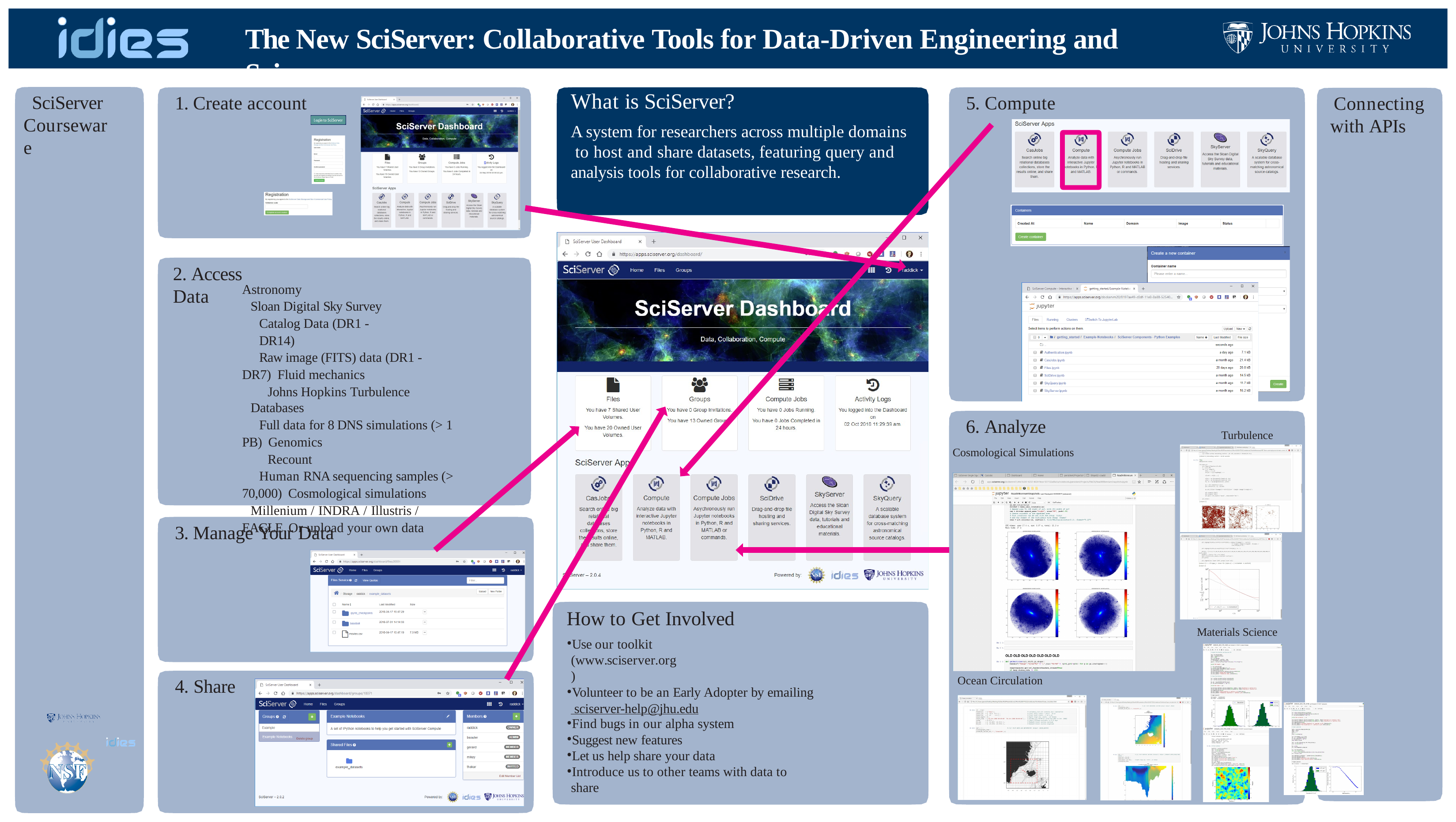

# The New SciServer: Collaborative Tools for Data-Driven Engineering and Science

What is SciServer?
A system for researchers across multiple domains  to host and share datasets, featuring query and  analysis tools for collaborative research.

SciServer  Courseware
1. Create account
5. Compute
Connecting  with APIs

2. Access Data
Astronomy
Sloan Digital Sky Survey  Catalog Data (DR1 - DR14)
Raw image (FITS) data (DR1 - DR7)  Fluid mechanics
Johns Hopkins Turbulence Databases
Full data for 8 DNS simulations (> 1 PB)  Genomics
Recount
Human RNA sequencing samples (> 70,000)  Cosmological simulations
Millenium / INDRA / Illustris / EAGLE  Or upload your own data

6. Analyze
Cosmological Simulations

Turbulence

3. Manage Your Data

How to Get Involved
Use our toolkit  (www.sciserver.org)
Volunteer to be an Early Adopter by emailing  sciserver-help@jhu.edu
Find bugs in our alpha system
Suggest new features
Let us help share your data
Introduce us to other teams with data to share

Materials Science

Ocean Circulation
4. Share